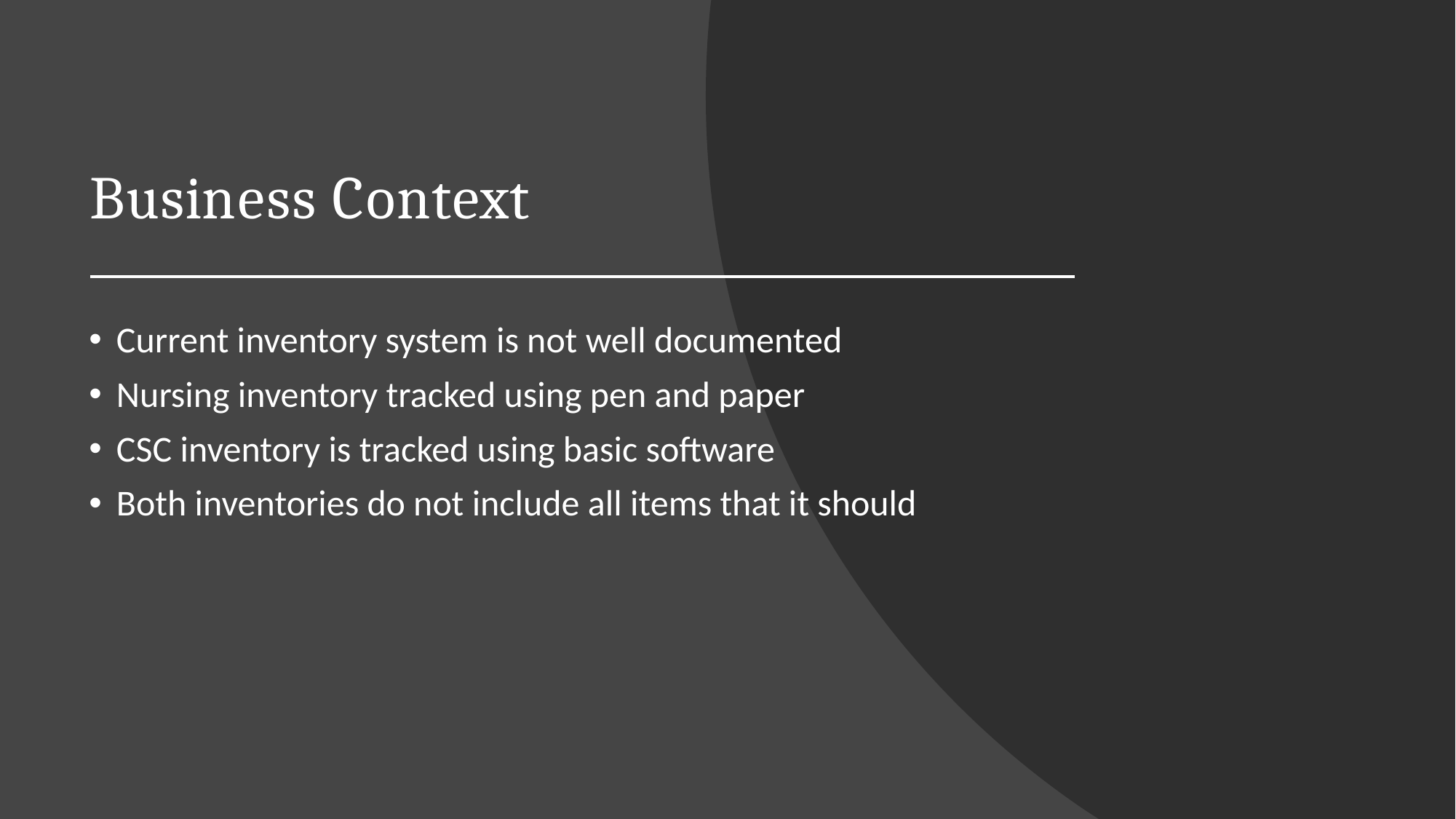

# Business Context
Current inventory system is not well documented
Nursing inventory tracked using pen and paper
CSC inventory is tracked using basic software
Both inventories do not include all items that it should